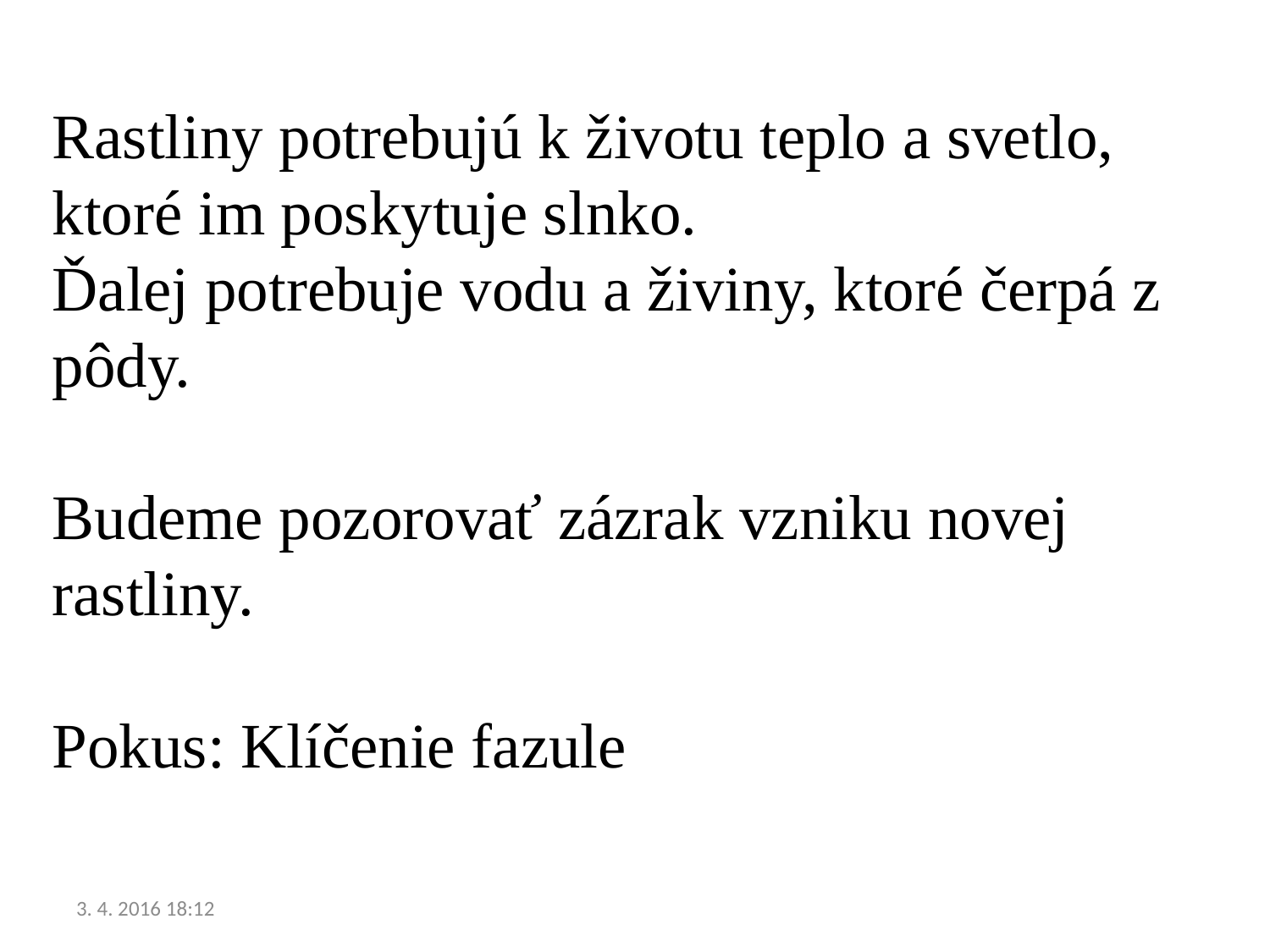

Rastliny potrebujú k životu teplo a svetlo, ktoré im poskytuje slnko.
Ďalej potrebuje vodu a živiny, ktoré čerpá z pôdy.

Budeme pozorovať zázrak vzniku novej rastliny.

Pokus: Klíčenie fazule
3. 4. 2016 18:12